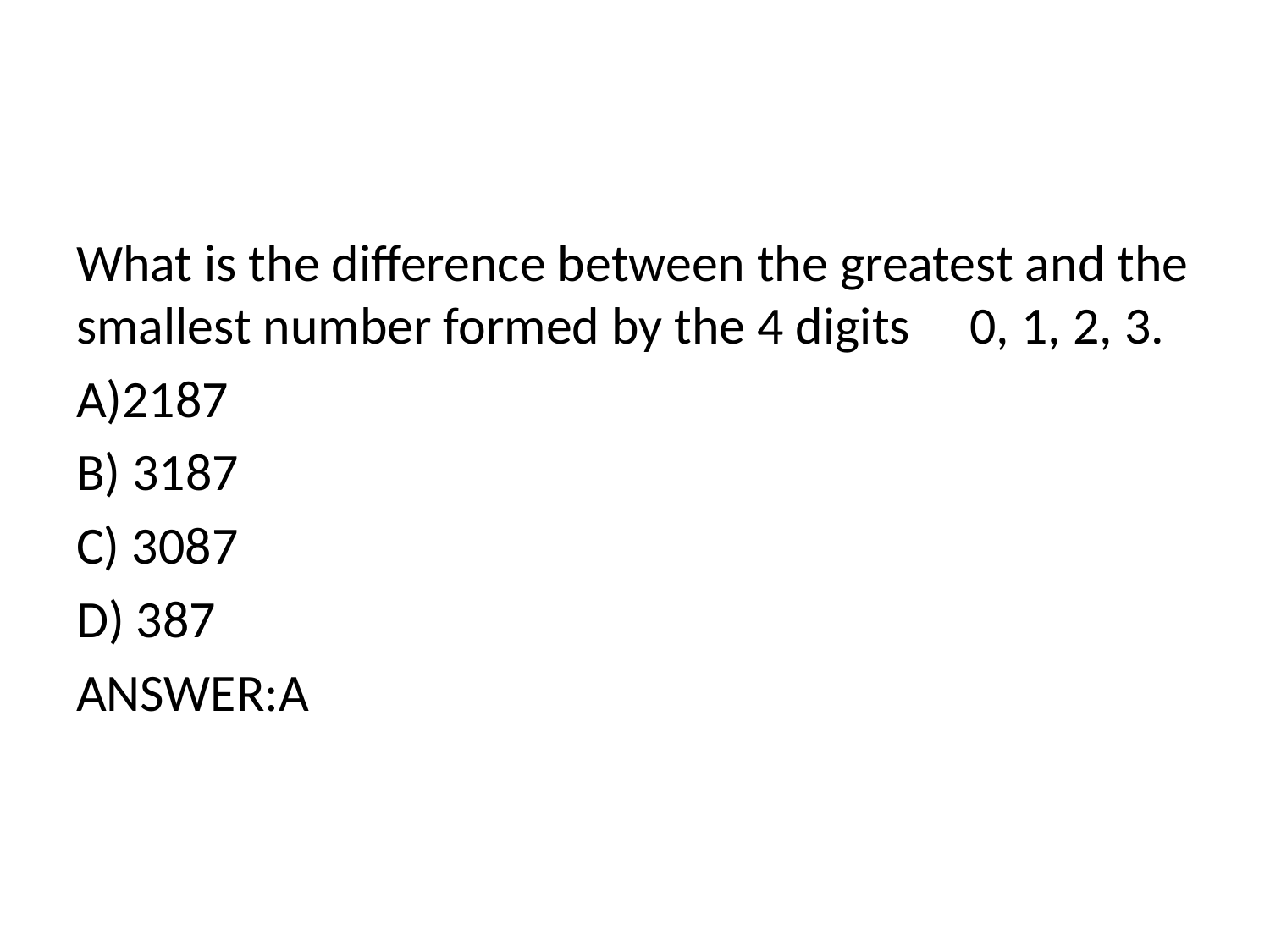

What is the difference between the greatest and the smallest number formed by the 4 digits     0, 1, 2, 3.
A)2187
B) 3187
C) 3087
D) 387
ANSWER:A